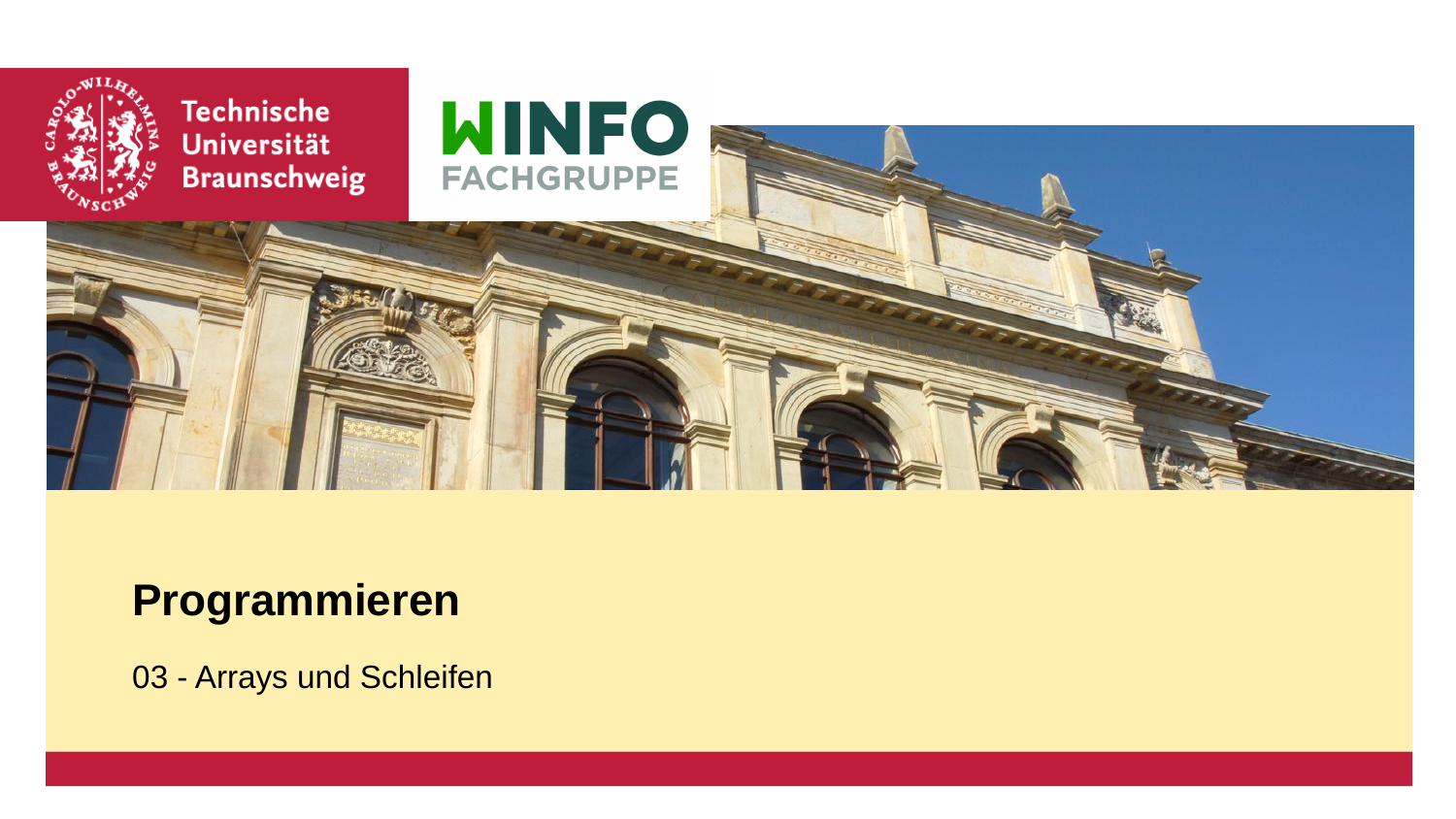

# Programmieren
03 - Arrays und Schleifen